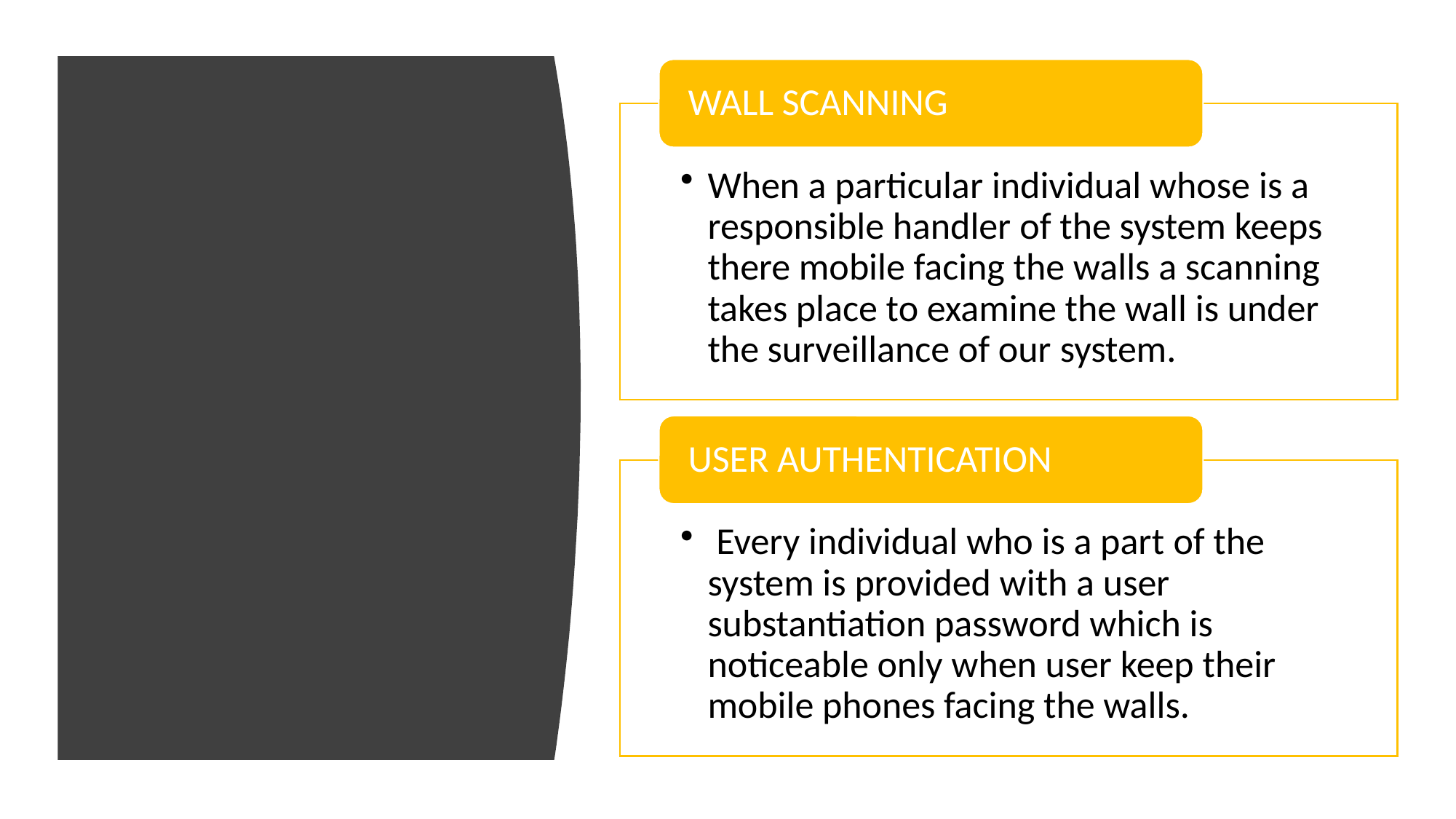

When a particular individual whose is a responsible handler of the system keeps there mobile facing the walls a scanning takes place to examine the wall is under the surveillance of our system.
WALL SCANNING
 Every individual who is a part of the system is provided with a user substantiation password which is noticeable only when user keep their mobile phones facing the walls.
USER AUTHENTICATION